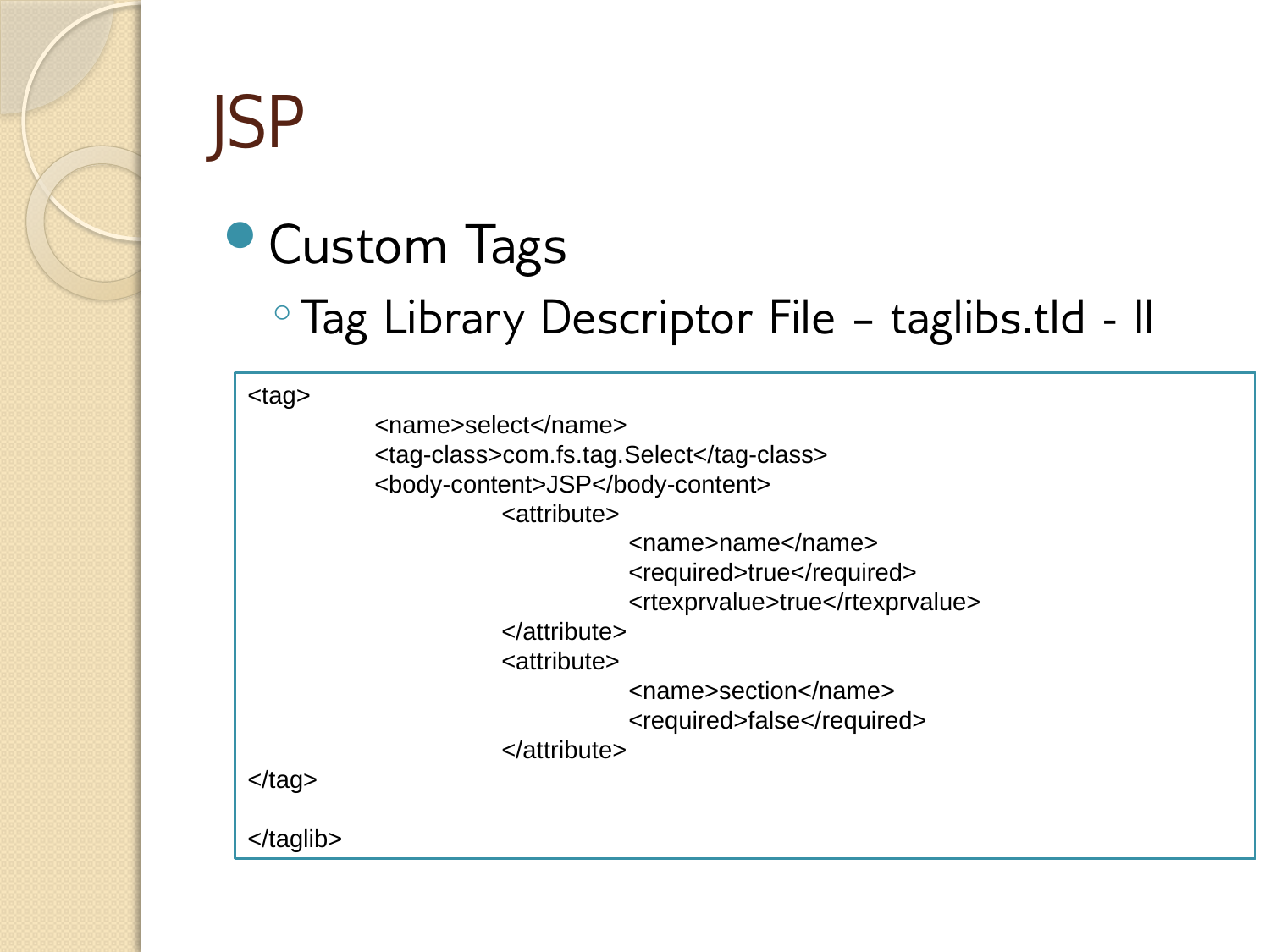

# JSP
Custom Tags
Tag Library Descriptor File – taglibs.tld - II

<tag>
	<name>select</name>
	<tag-class>com.fs.tag.Select</tag-class>
	<body-content>JSP</body-content>
		<attribute>
			<name>name</name>
			<required>true</required>
			<rtexprvalue>true</rtexprvalue>
		</attribute>
		<attribute>
			<name>section</name>
			<required>false</required>
		</attribute>
</tag>

</taglib>